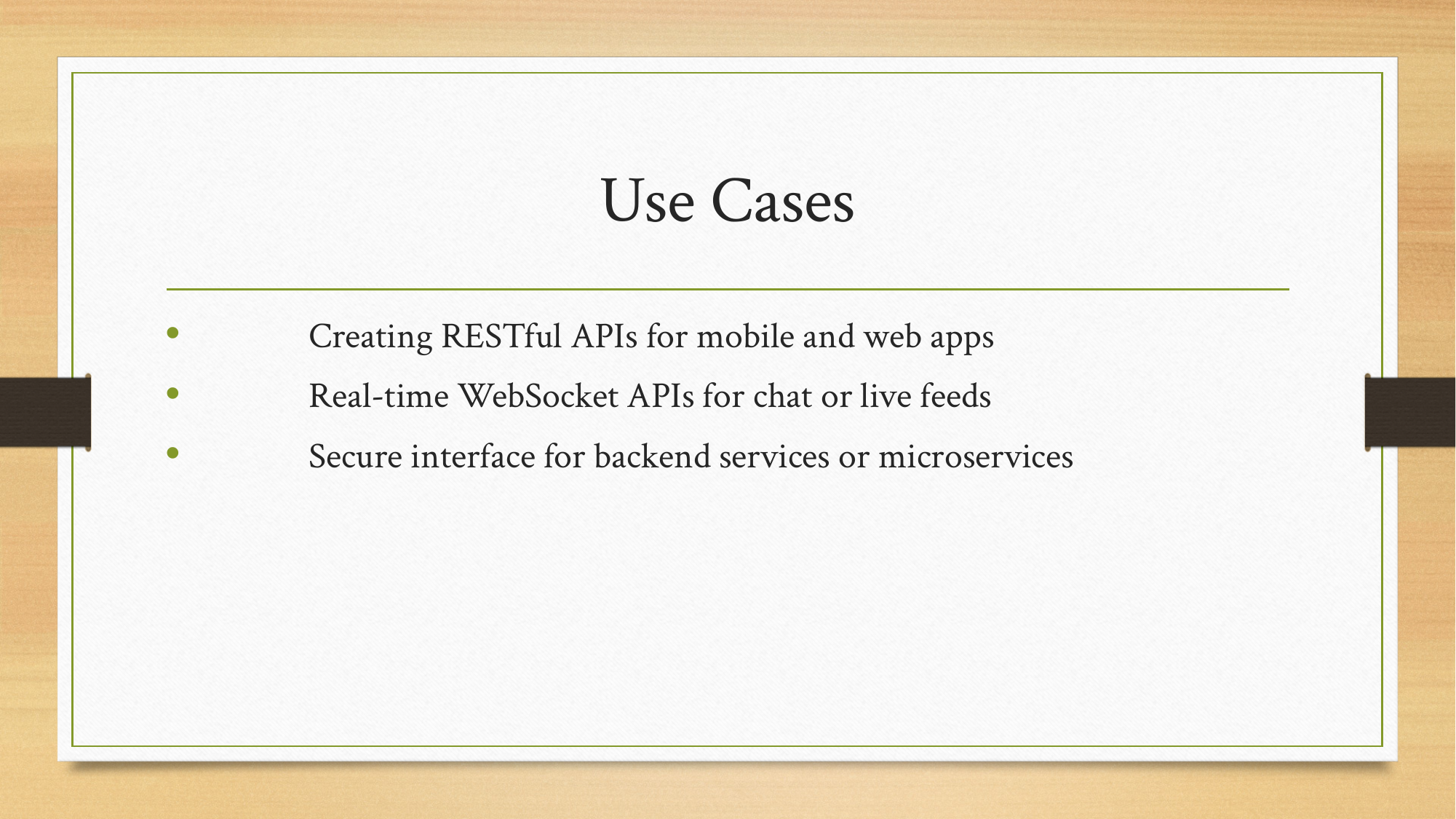

# Use Cases
	Creating RESTful APIs for mobile and web apps
	Real-time WebSocket APIs for chat or live feeds
	Secure interface for backend services or microservices